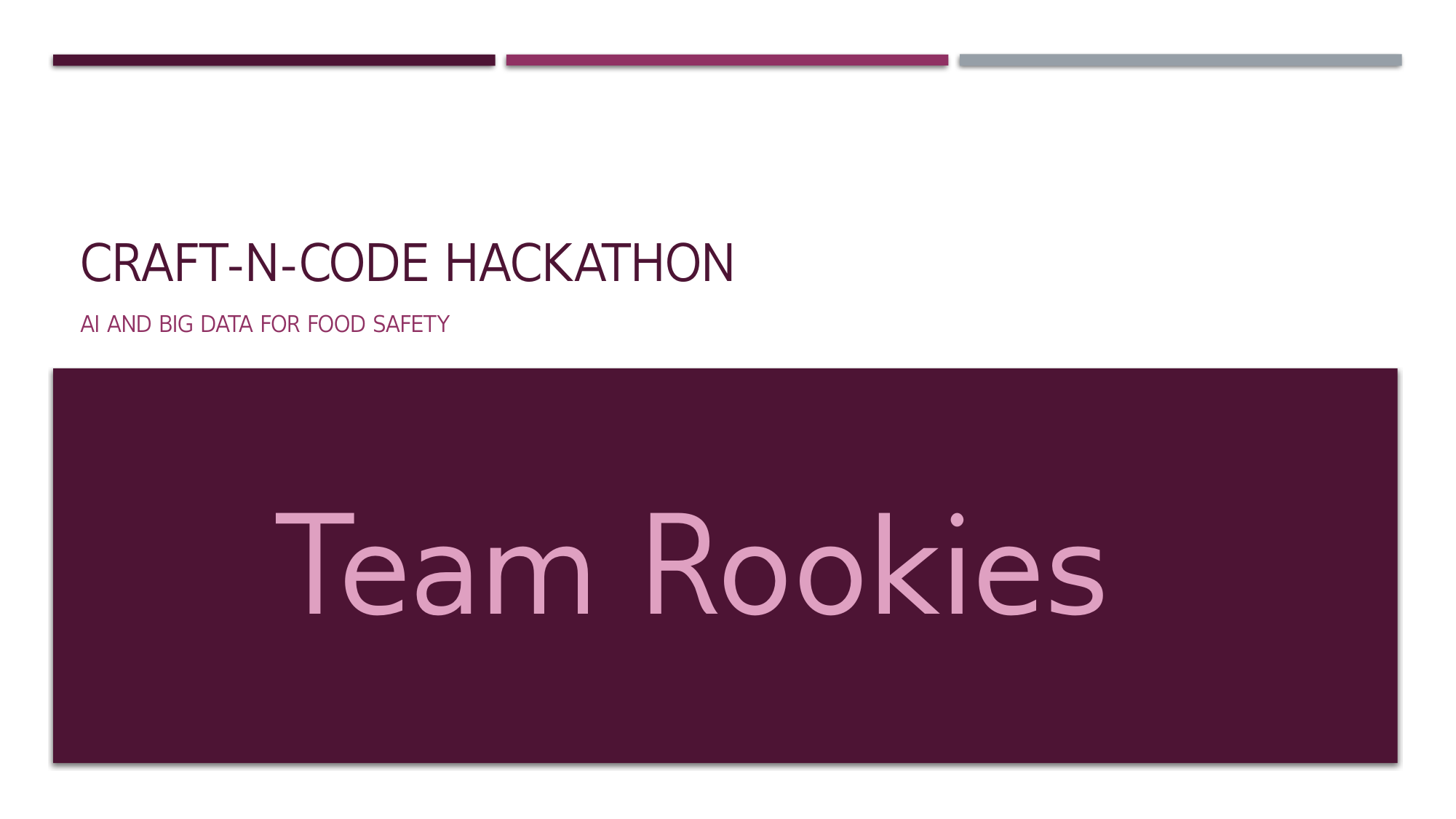

# CRAFT-N-CODE Hackathon
AI and Big Data for Food Safety
Team Rookies